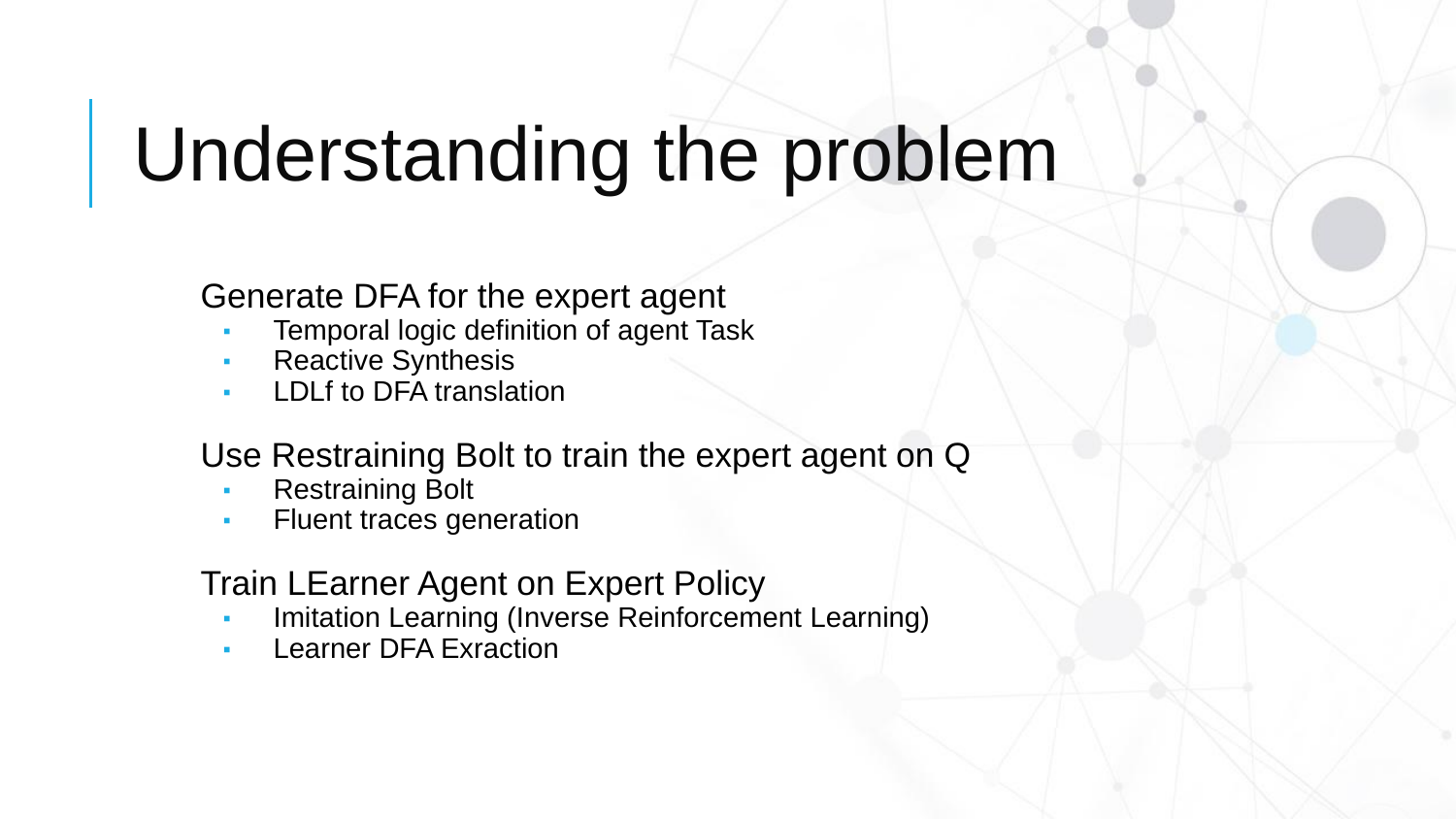

# Understanding the problem
Generate DFA for the expert agent
Temporal logic definition of agent Task
Reactive Synthesis
LDLf to DFA translation
Use Restraining Bolt to train the expert agent on Q
Restraining Bolt
Fluent traces generation
Train LEarner Agent on Expert Policy
Imitation Learning (Inverse Reinforcement Learning)
Learner DFA Exraction